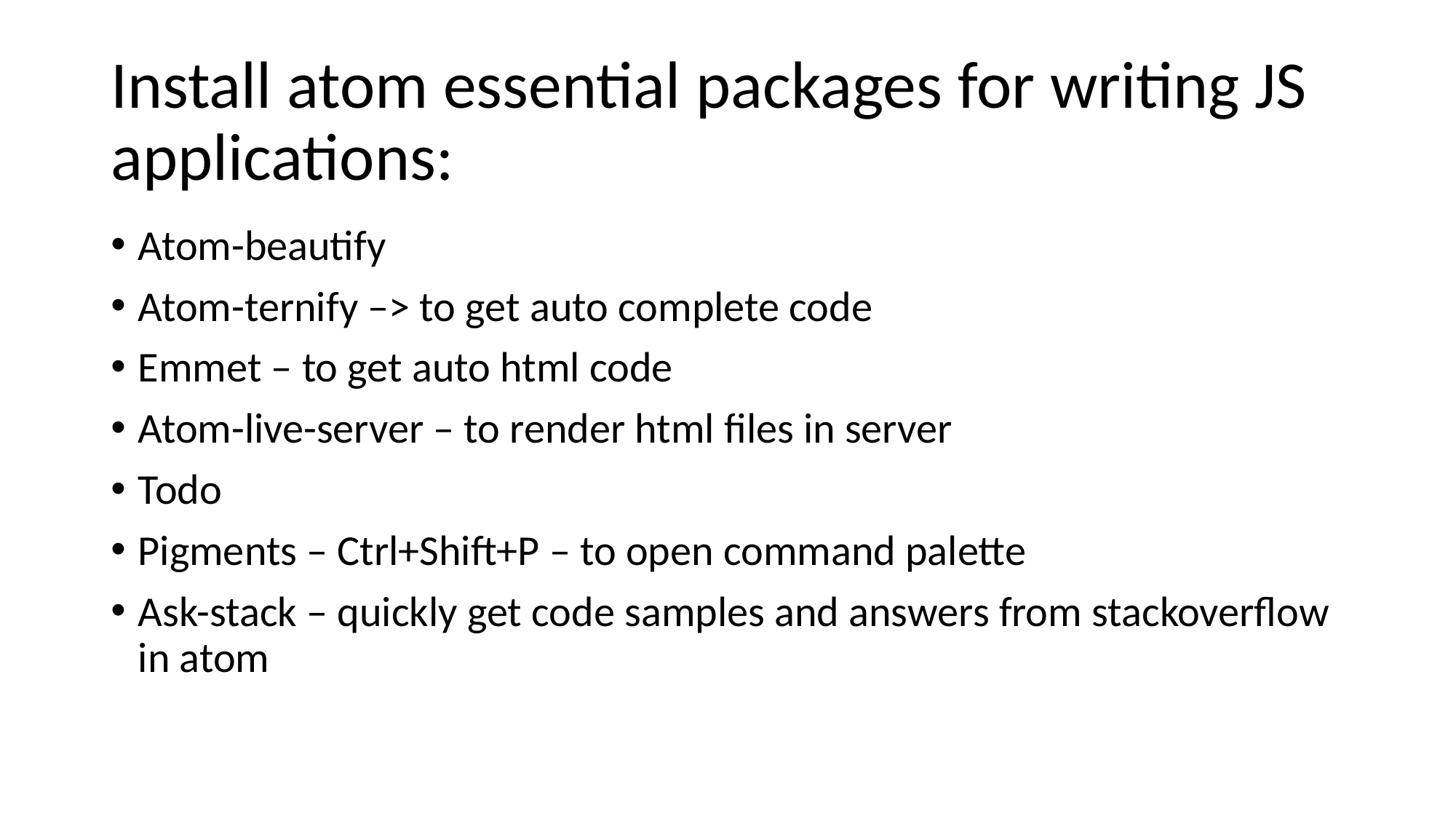

# Install atom essential packages for writing JS applications:
Atom-beautify
Atom-ternify –> to get auto complete code
Emmet – to get auto html code
Atom-live-server – to render html files in server
Todo
Pigments – Ctrl+Shift+P – to open command palette
Ask-stack – quickly get code samples and answers from stackoverflow in atom